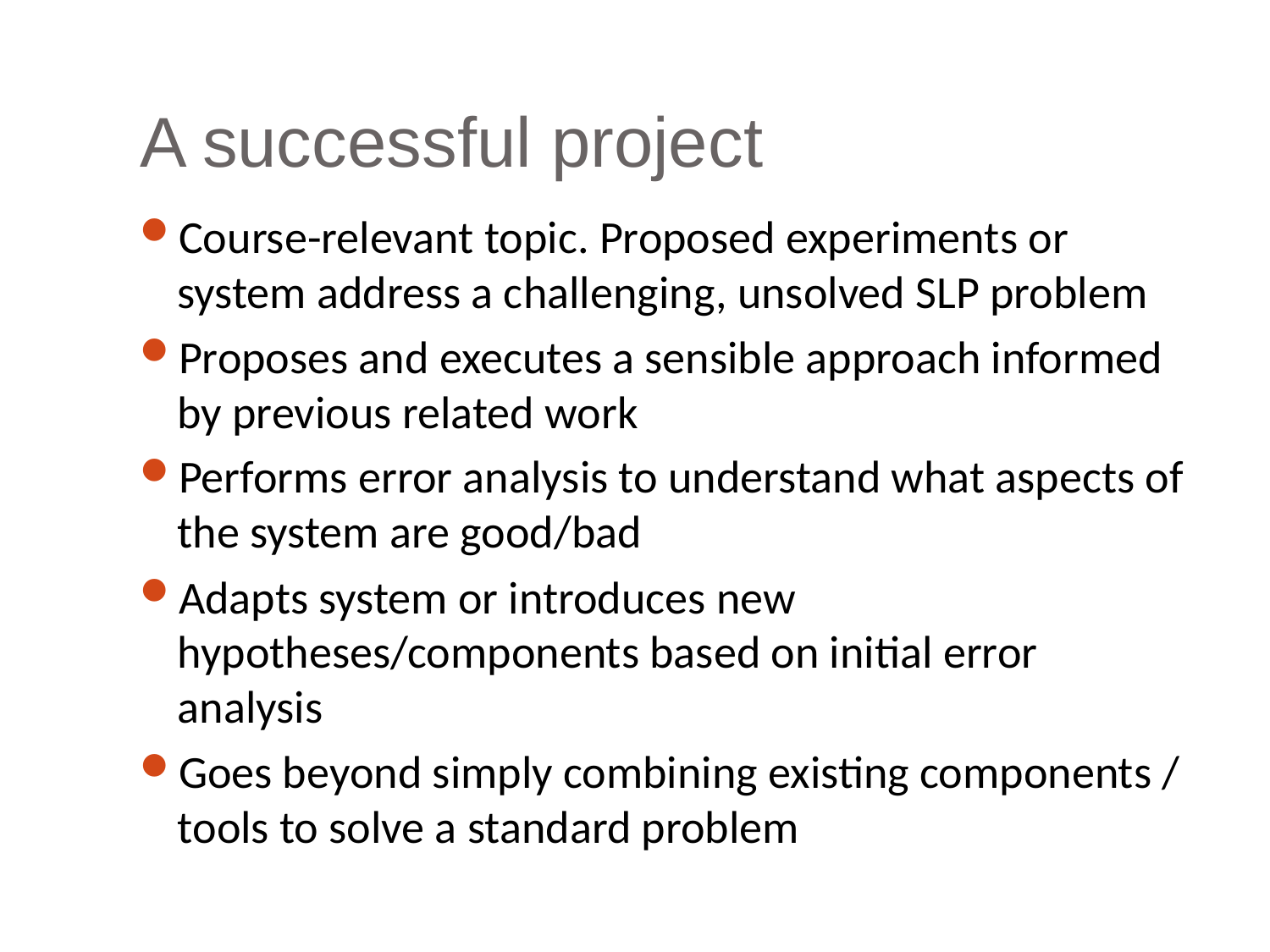

# A successful project
Course-relevant topic. Proposed experiments or system address a challenging, unsolved SLP problem
Proposes and executes a sensible approach informed by previous related work
Performs error analysis to understand what aspects of the system are good/bad
Adapts system or introduces new hypotheses/components based on initial error analysis
Goes beyond simply combining existing components / tools to solve a standard problem